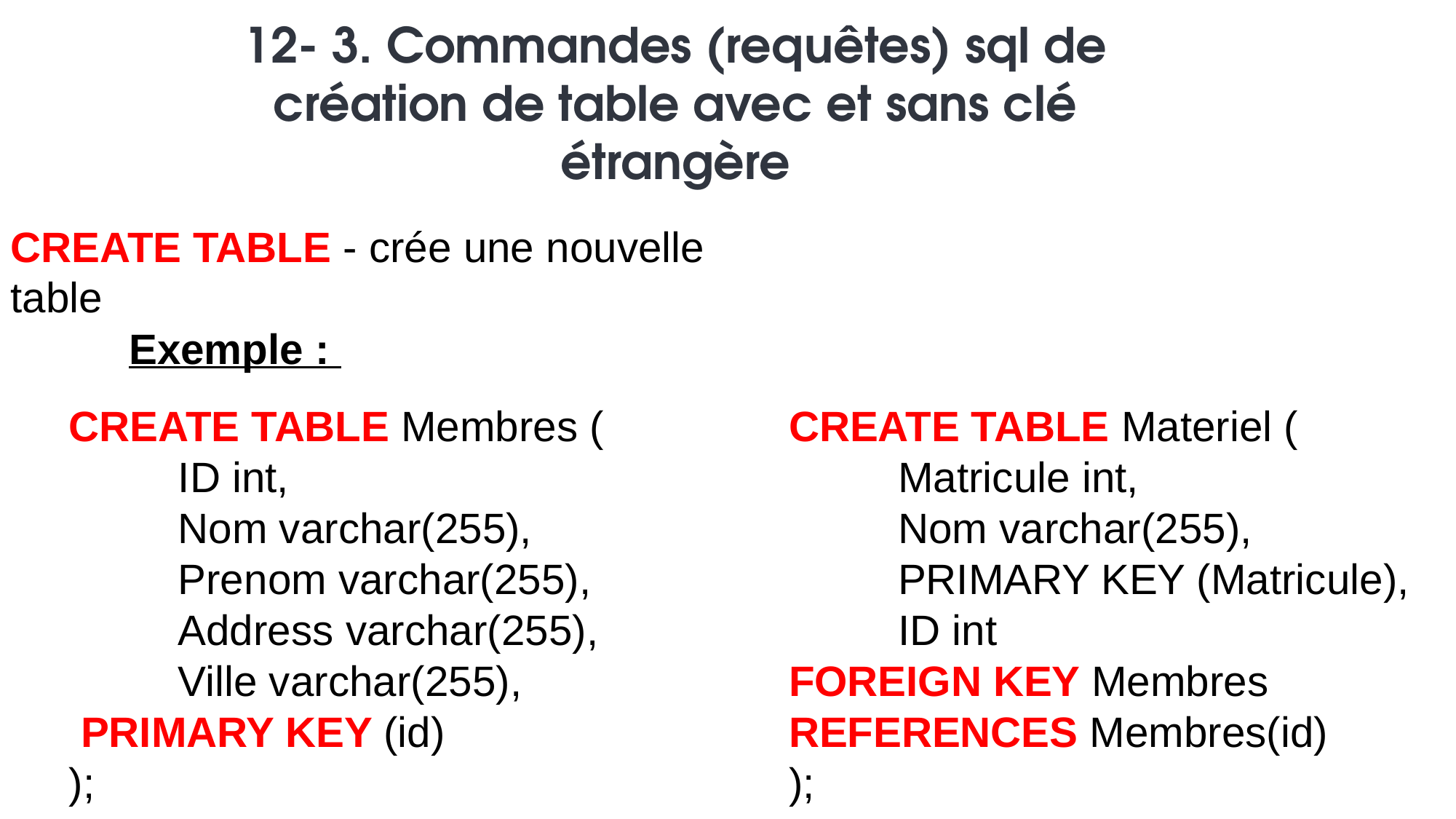

12- 3. Commandes (requêtes) sql de création de table avec et sans clé étrangère
CREATE TABLE - crée une nouvelle table
          Exemple :
CREATE TABLE Membres (
	ID int,
	Nom varchar(255),
	Prenom varchar(255),
	Address varchar(255),
	Ville varchar(255),
 PRIMARY KEY (id)
);

CREATE TABLE Materiel (
	Matricule int,
	Nom varchar(255),
	PRIMARY KEY (Matricule),
	ID int
FOREIGN KEY Membres REFERENCES Membres(id)
);